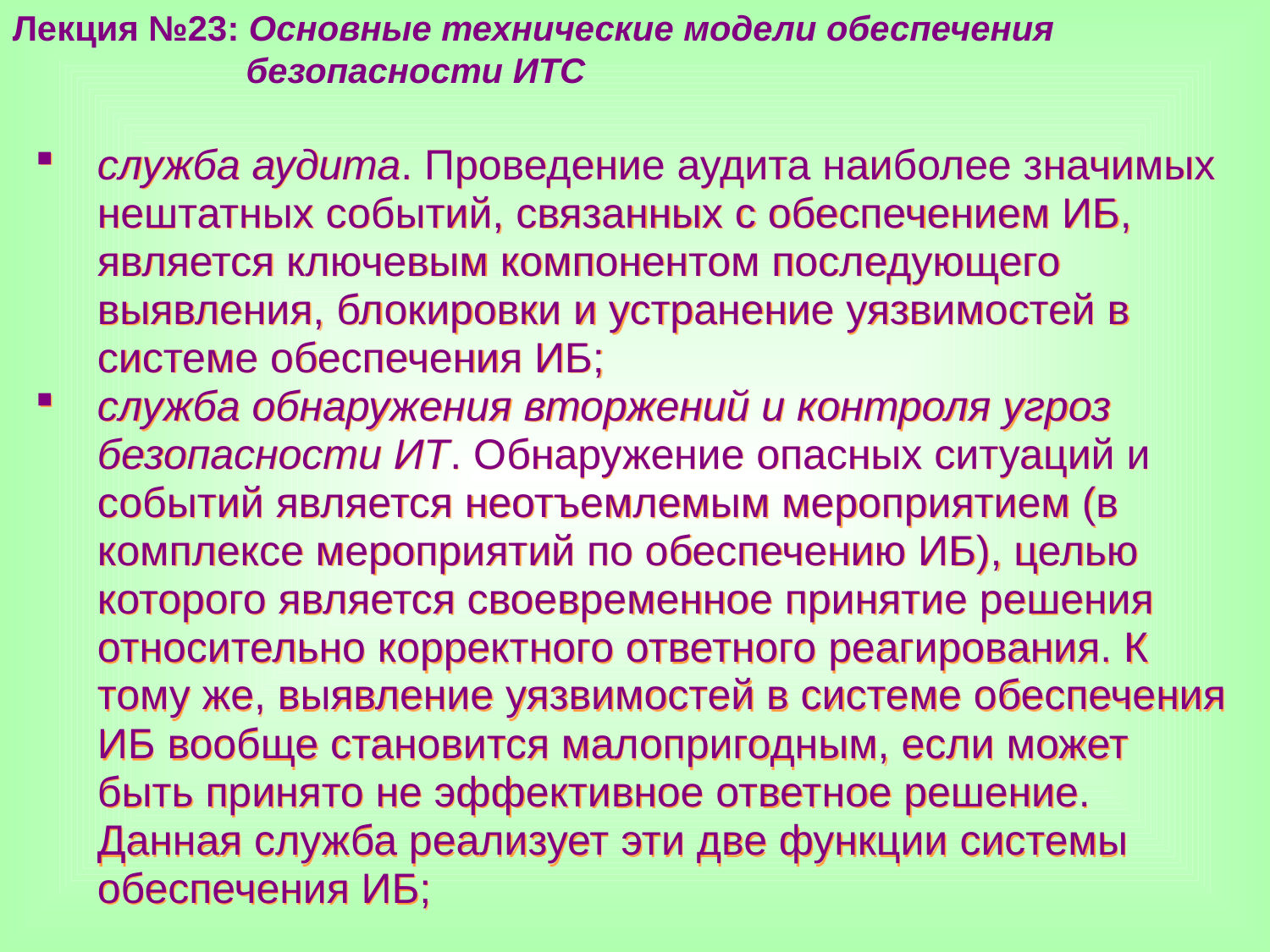

Лекция №23: Основные технические модели обеспечения
                        безопасности ИТС
служба аудита. Проведение аудита наиболее значимых нештатных событий, связанных с обеспечением ИБ, является ключевым компонентом последующего выявления, блокировки и устранение уязвимостей в системе обеспечения ИБ;
служба обнаружения вторжений и контроля угроз безопасности ИТ. Обнаружение опасных ситуаций и событий является неотъемлемым мероприятием (в комплексе мероприятий по обеспечению ИБ), целью которого является своевременное принятие решения относительно корректного ответного реагирования. К тому же, выявление уязвимостей в системе обеспечения ИБ вообще становится малопригодным, если может быть принято не эффективное ответное решение. Данная служба реализует эти две функции системы обеспечения ИБ;